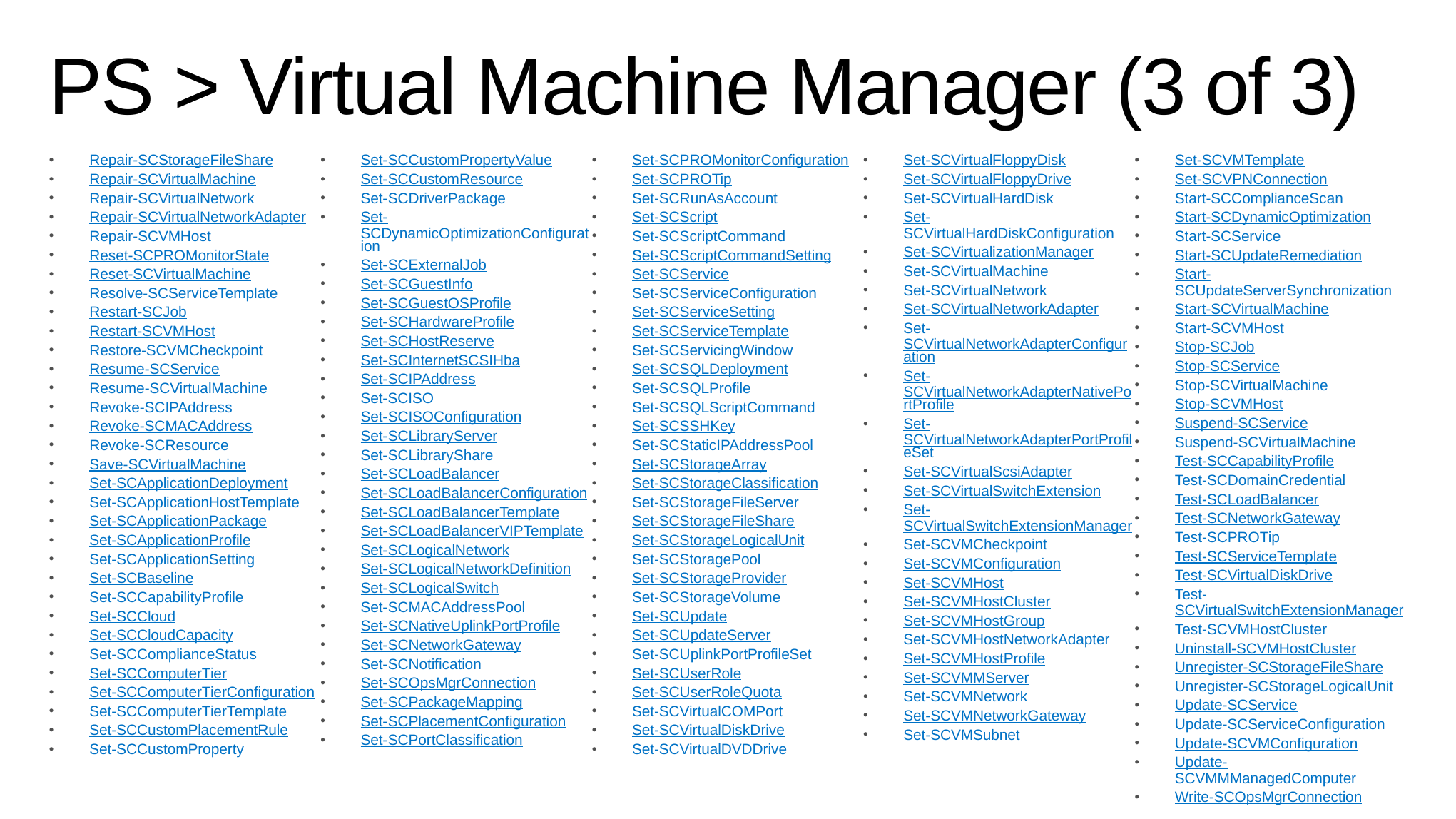

# PS > Virtual Machine Manager (3 of 3)
Repair-SCStorageFileShare
Repair-SCVirtualMachine
Repair-SCVirtualNetwork
Repair-SCVirtualNetworkAdapter
Repair-SCVMHost
Reset-SCPROMonitorState
Reset-SCVirtualMachine
Resolve-SCServiceTemplate
Restart-SCJob
Restart-SCVMHost
Restore-SCVMCheckpoint
Resume-SCService
Resume-SCVirtualMachine
Revoke-SCIPAddress
Revoke-SCMACAddress
Revoke-SCResource
Save-SCVirtualMachine
Set-SCApplicationDeployment
Set-SCApplicationHostTemplate
Set-SCApplicationPackage
Set-SCApplicationProfile
Set-SCApplicationSetting
Set-SCBaseline
Set-SCCapabilityProfile
Set-SCCloud
Set-SCCloudCapacity
Set-SCComplianceStatus
Set-SCComputerTier
Set-SCComputerTierConfiguration
Set-SCComputerTierTemplate
Set-SCCustomPlacementRule
Set-SCCustomProperty
Set-SCCustomPropertyValue
Set-SCCustomResource
Set-SCDriverPackage
Set-SCDynamicOptimizationConfiguration
Set-SCExternalJob
Set-SCGuestInfo
Set-SCGuestOSProfile
Set-SCHardwareProfile
Set-SCHostReserve
Set-SCInternetSCSIHba
Set-SCIPAddress
Set-SCISO
Set-SCISOConfiguration
Set-SCLibraryServer
Set-SCLibraryShare
Set-SCLoadBalancer
Set-SCLoadBalancerConfiguration
Set-SCLoadBalancerTemplate
Set-SCLoadBalancerVIPTemplate
Set-SCLogicalNetwork
Set-SCLogicalNetworkDefinition
Set-SCLogicalSwitch
Set-SCMACAddressPool
Set-SCNativeUplinkPortProfile
Set-SCNetworkGateway
Set-SCNotification
Set-SCOpsMgrConnection
Set-SCPackageMapping
Set-SCPlacementConfiguration
Set-SCPortClassification
Set-SCPROMonitorConfiguration
Set-SCPROTip
Set-SCRunAsAccount
Set-SCScript
Set-SCScriptCommand
Set-SCScriptCommandSetting
Set-SCService
Set-SCServiceConfiguration
Set-SCServiceSetting
Set-SCServiceTemplate
Set-SCServicingWindow
Set-SCSQLDeployment
Set-SCSQLProfile
Set-SCSQLScriptCommand
Set-SCSSHKey
Set-SCStaticIPAddressPool
Set-SCStorageArray
Set-SCStorageClassification
Set-SCStorageFileServer
Set-SCStorageFileShare
Set-SCStorageLogicalUnit
Set-SCStoragePool
Set-SCStorageProvider
Set-SCStorageVolume
Set-SCUpdate
Set-SCUpdateServer
Set-SCUplinkPortProfileSet
Set-SCUserRole
Set-SCUserRoleQuota
Set-SCVirtualCOMPort
Set-SCVirtualDiskDrive
Set-SCVirtualDVDDrive
Set-SCVirtualFloppyDisk
Set-SCVirtualFloppyDrive
Set-SCVirtualHardDisk
Set-SCVirtualHardDiskConfiguration
Set-SCVirtualizationManager
Set-SCVirtualMachine
Set-SCVirtualNetwork
Set-SCVirtualNetworkAdapter
Set-SCVirtualNetworkAdapterConfiguration
Set-SCVirtualNetworkAdapterNativePortProfile
Set-SCVirtualNetworkAdapterPortProfileSet
Set-SCVirtualScsiAdapter
Set-SCVirtualSwitchExtension
Set-SCVirtualSwitchExtensionManager
Set-SCVMCheckpoint
Set-SCVMConfiguration
Set-SCVMHost
Set-SCVMHostCluster
Set-SCVMHostGroup
Set-SCVMHostNetworkAdapter
Set-SCVMHostProfile
Set-SCVMMServer
Set-SCVMNetwork
Set-SCVMNetworkGateway
Set-SCVMSubnet
Set-SCVMTemplate
Set-SCVPNConnection
Start-SCComplianceScan
Start-SCDynamicOptimization
Start-SCService
Start-SCUpdateRemediation
Start-SCUpdateServerSynchronization
Start-SCVirtualMachine
Start-SCVMHost
Stop-SCJob
Stop-SCService
Stop-SCVirtualMachine
Stop-SCVMHost
Suspend-SCService
Suspend-SCVirtualMachine
Test-SCCapabilityProfile
Test-SCDomainCredential
Test-SCLoadBalancer
Test-SCNetworkGateway
Test-SCPROTip
Test-SCServiceTemplate
Test-SCVirtualDiskDrive
Test-SCVirtualSwitchExtensionManager
Test-SCVMHostCluster
Uninstall-SCVMHostCluster
Unregister-SCStorageFileShare
Unregister-SCStorageLogicalUnit
Update-SCService
Update-SCServiceConfiguration
Update-SCVMConfiguration
Update-SCVMMManagedComputer
Write-SCOpsMgrConnection